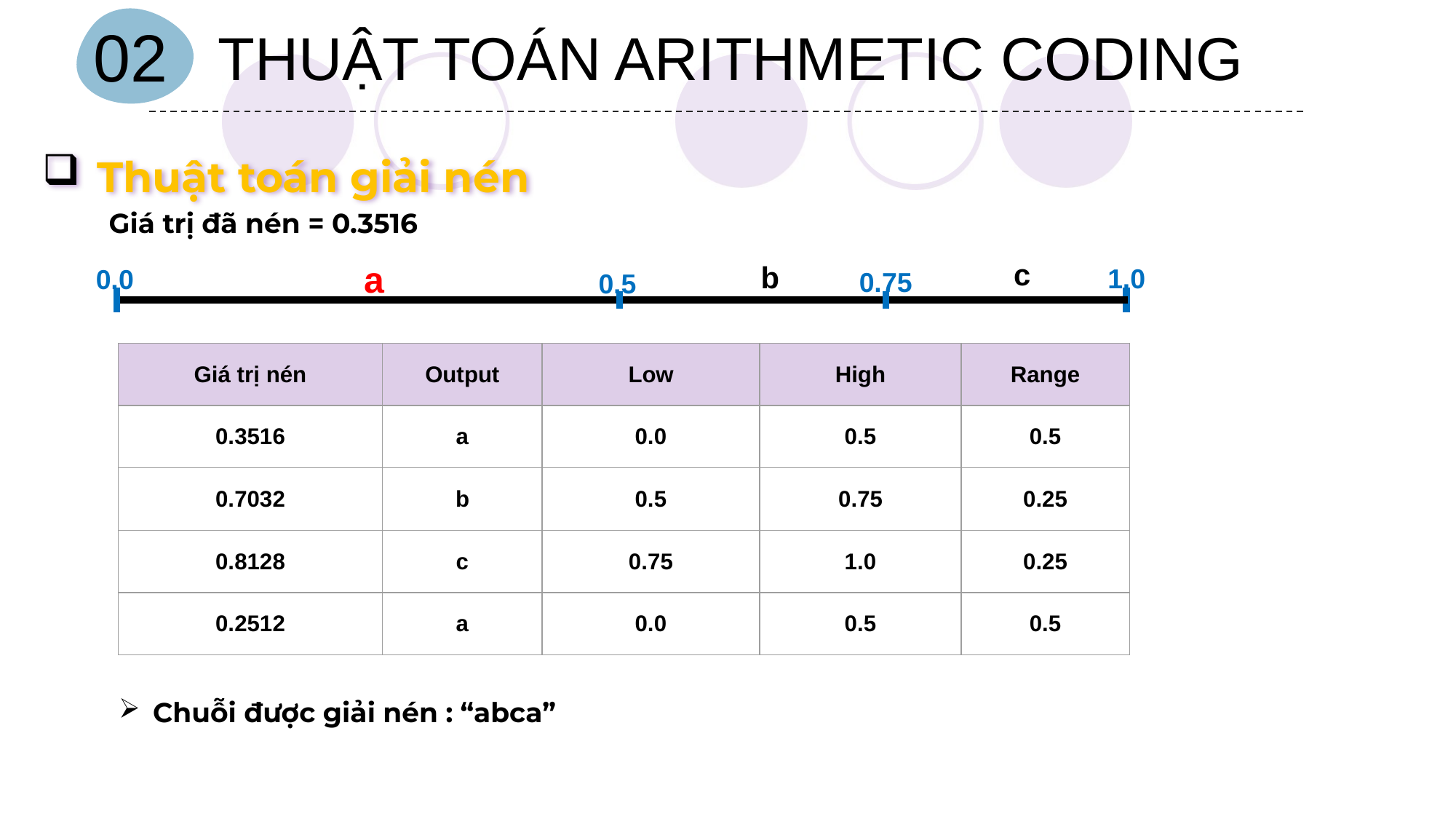

THUẬT TOÁN ARITHMETIC CODING
02
Thuật toán giải nén
Giá trị đã nén = 0.3516
c
a
b
1.0
0.0
0.75
0.5
| Giá trị nén | Output | Low | High | Range |
| --- | --- | --- | --- | --- |
| 0.3516 | a | 0.0 | 0.5 | 0.5 |
| 0.7032 | b | 0.5 | 0.75 | 0.25 |
| 0.8128 | c | 0.75 | 1.0 | 0.25 |
| 0.2512 | a | 0.0 | 0.5 | 0.5 |
Chuỗi được giải nén : “abca”